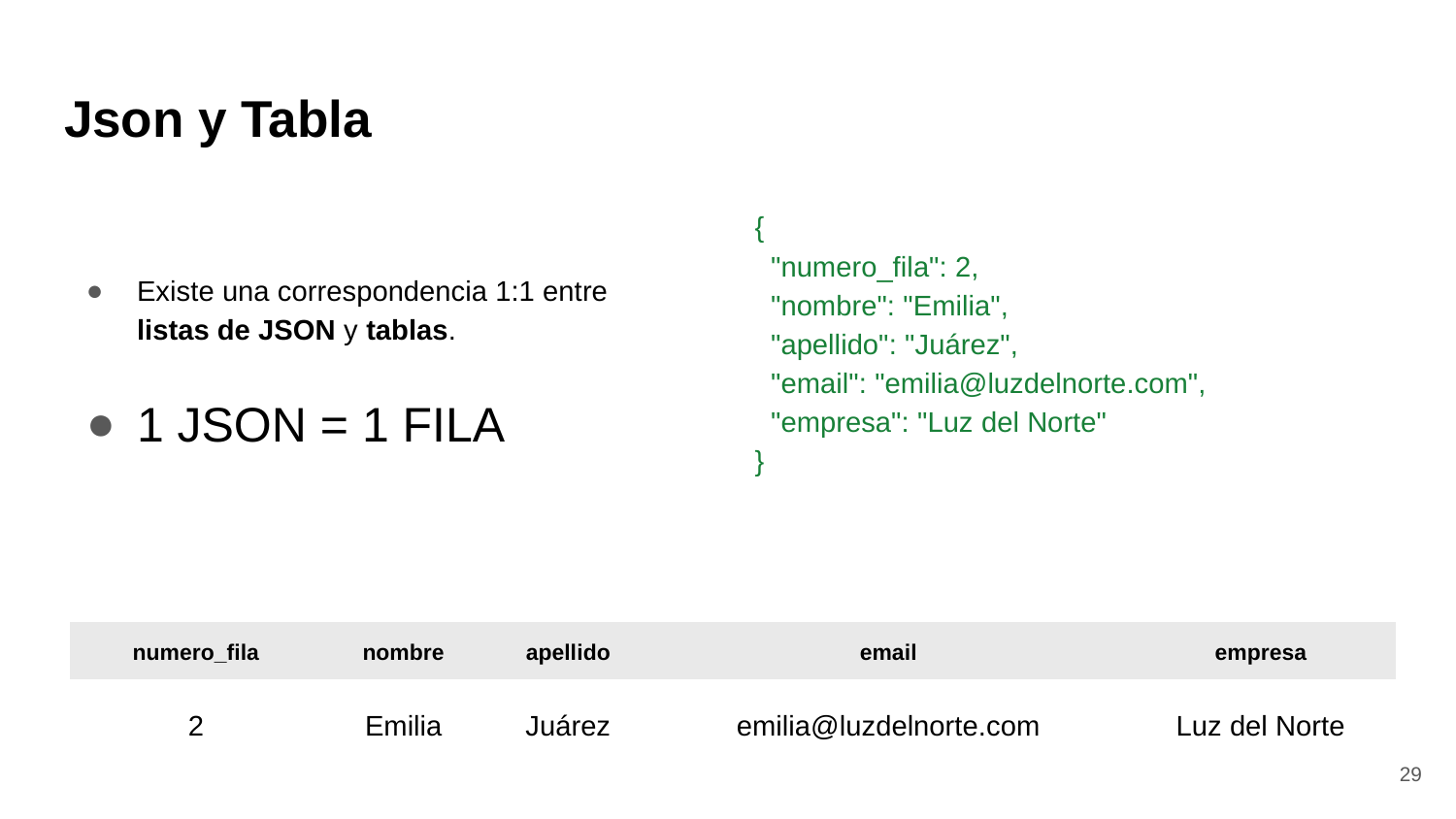

# Json y Tabla
Existe una correspondencia 1:1 entre listas de JSON y tablas.

1 JSON = 1 FILA
{
  "numero_fila": 2,
  "nombre": "Emilia",
  "apellido": "Juárez",
  "email": "emilia@luzdelnorte.com",
  "empresa": "Luz del Norte"
}

| numero\_fila | nombre | apellido | email | empresa |
| --- | --- | --- | --- | --- |
| 2 | Emilia | Juárez | emilia@luzdelnorte.com | Luz del Norte |
29